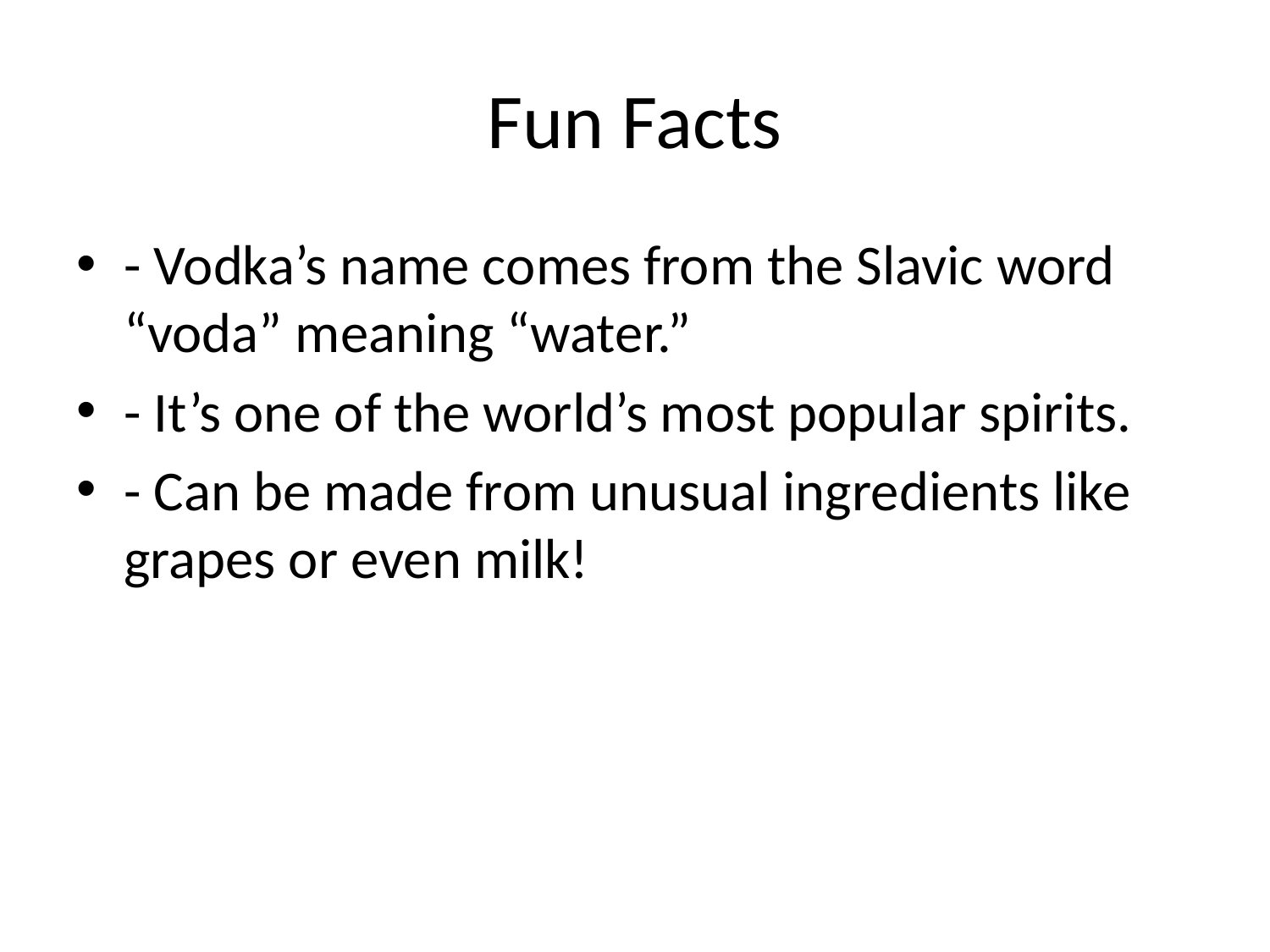

# Fun Facts
- Vodka’s name comes from the Slavic word “voda” meaning “water.”
- It’s one of the world’s most popular spirits.
- Can be made from unusual ingredients like grapes or even milk!